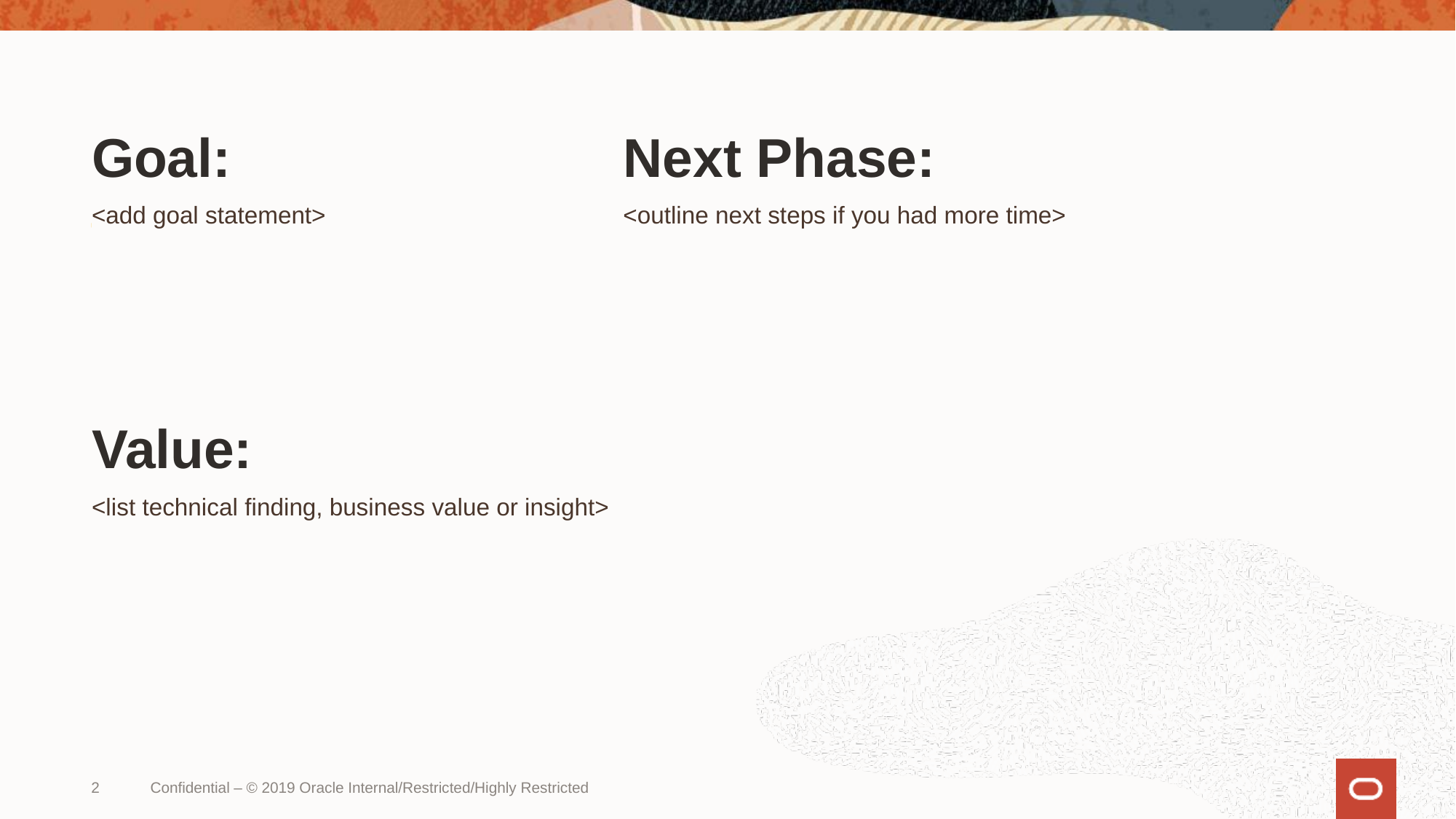

# Goal:
Next Phase:
<add goal statement>
<outline next steps if you had more time>

Value:
<list technical finding, business value or insight>
2
Confidential – © 2019 Oracle Internal/Restricted/Highly Restricted